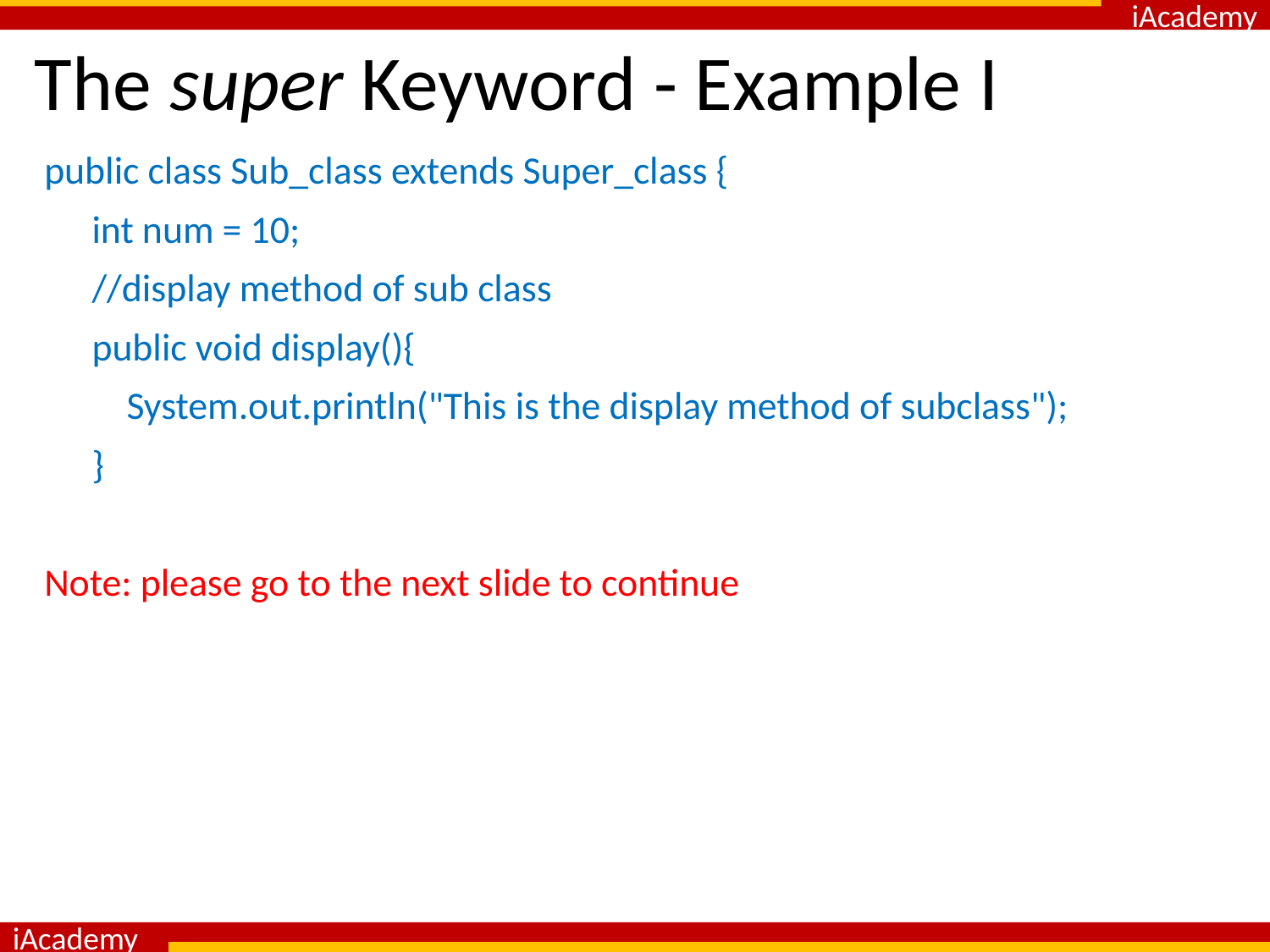

# The super Keyword - Example I
public class Sub_class extends Super_class {
	int num = 10;
	//display method of sub class
	public void display(){
	    System.out.println("This is the display method of subclass");
	}

Note: please go to the next slide to continue